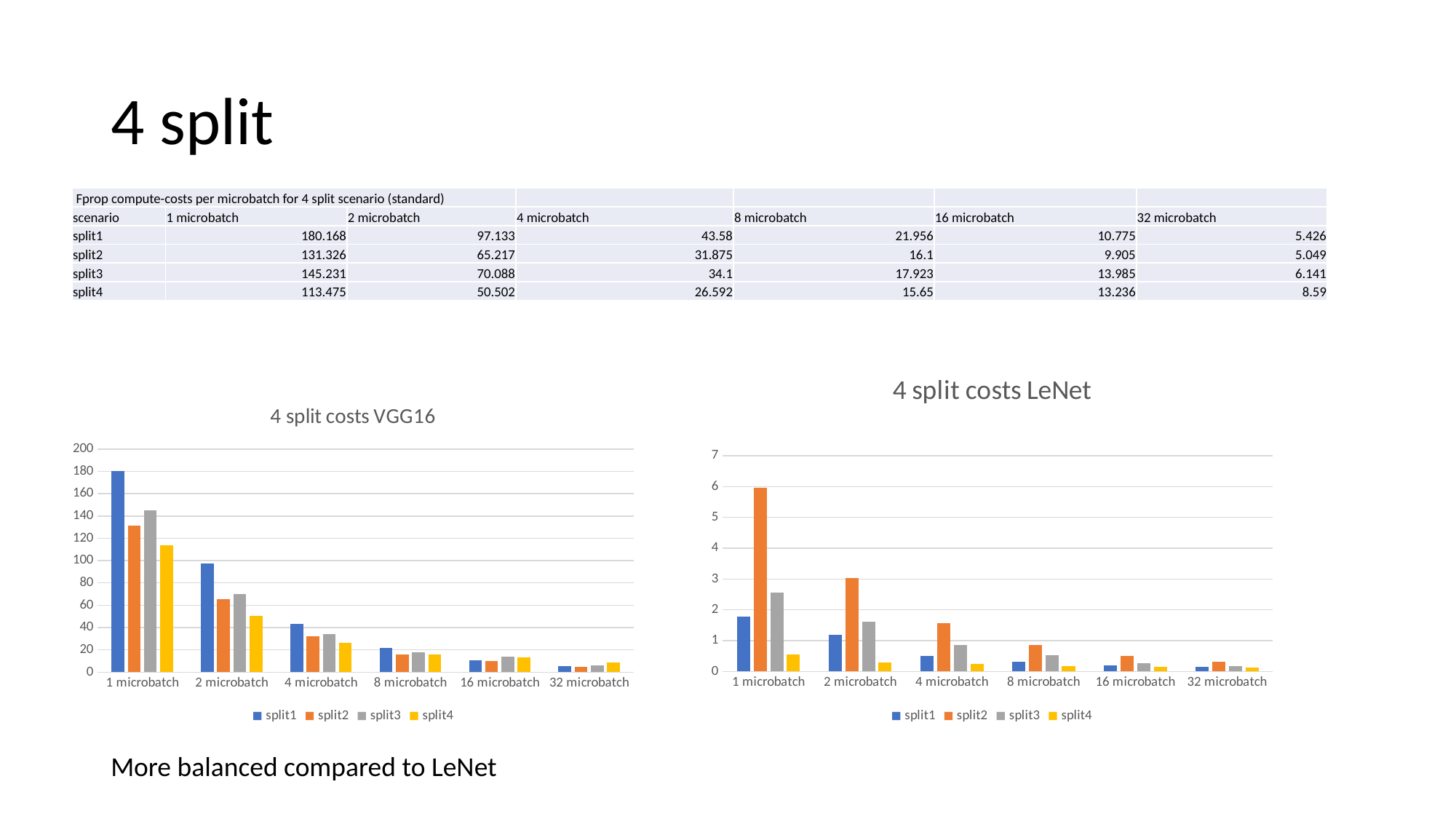

# 4 split
| Fprop compute-costs per microbatch for 4 split scenario (standard) |  |  |  |  |  |  |
| --- | --- | --- | --- | --- | --- | --- |
| scenario | 1 microbatch | 2 microbatch | 4 microbatch | 8 microbatch | 16 microbatch | 32 microbatch |
| split1 | 180.168 | 97.133 | 43.58 | 21.956 | 10.775 | 5.426 |
| split2 | 131.326 | 65.217 | 31.875 | 16.1 | 9.905 | 5.049 |
| split3 | 145.231 | 70.088 | 34.1 | 17.923 | 13.985 | 6.141 |
| split4 | 113.475 | 50.502 | 26.592 | 15.65 | 13.236 | 8.59 |

### Chart: 4 split costs LeNet

| Category | split1 | split2 | split3 | split4 |
|---|---|---|---|---|
| 1 microbatch | 1.77 | 5.953 | 2.563 | 0.542 |
| 2 microbatch | 1.2 | 3.023 | 1.6105 | 0.2825 |
| 4 microbatch | 0.5085 | 1.57275 | 0.86725 | 0.239 |
| 8 microbatch | 0.3176 | 0.8628 | 0.53 | 0.17825 |
| 16 microbatch | 0.196 | 0.496 | 0.274 | 0.1405 |
| 32 microbatch | 0.139 | 0.326 | 0.1847 | 0.1212 |

### Chart: 4 split costs VGG16

| Category | split1 | split2 | split3 | split4 |
|---|---|---|---|---|
| 1 microbatch | 180.168 | 131.326 | 145.231 | 113.475 |
| 2 microbatch | 97.133 | 65.217 | 70.088 | 50.502 |
| 4 microbatch | 43.58 | 31.875 | 34.1 | 26.592 |
| 8 microbatch | 21.956 | 16.1 | 17.923 | 15.65 |
| 16 microbatch | 10.775 | 9.905 | 13.985 | 13.236 |
| 32 microbatch | 5.426 | 5.049 | 6.141 | 8.59 |
More balanced compared to LeNet